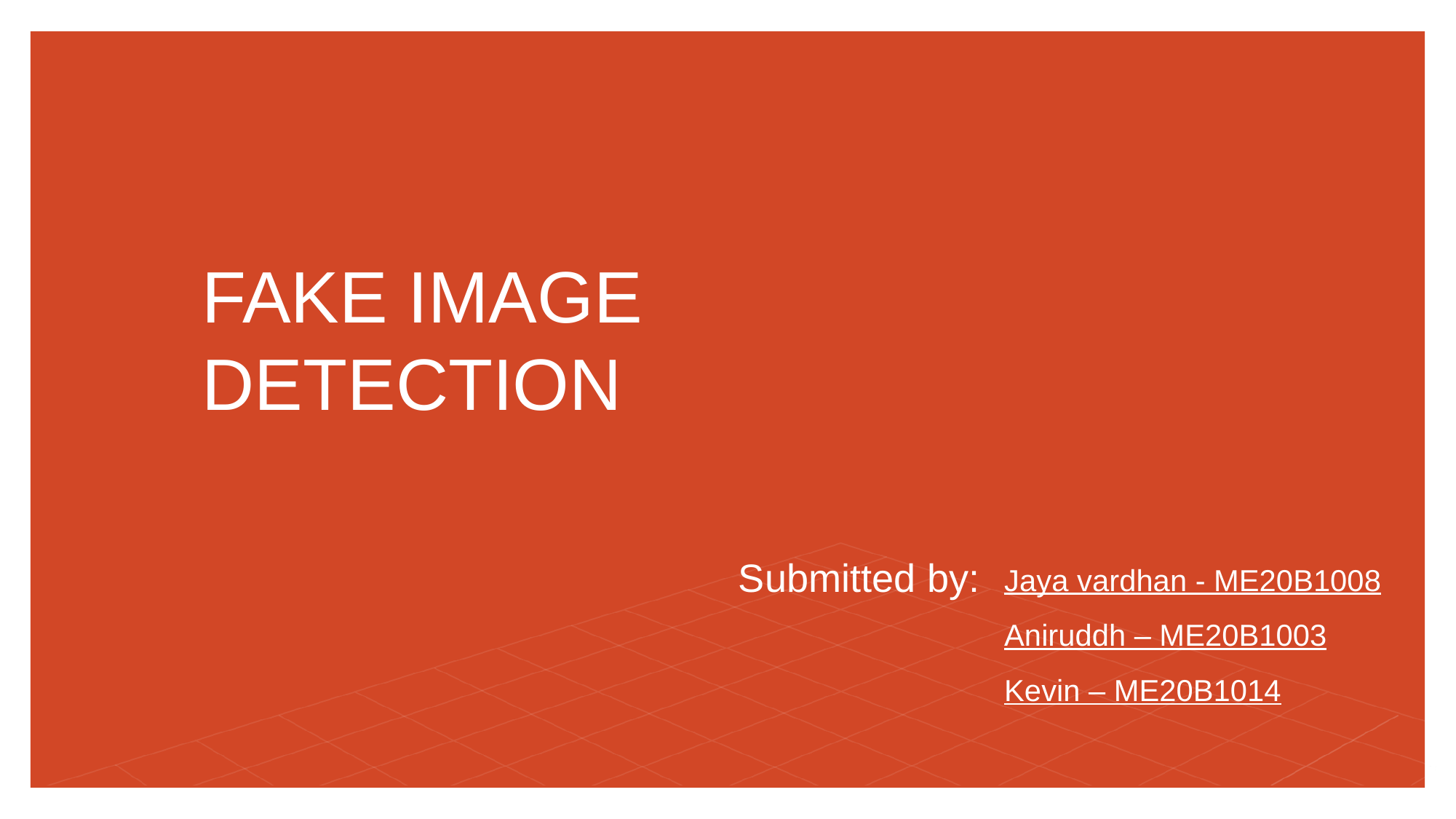

# FAKE IMAGE DETECTION
Jaya vardhan - ME20B1008
Aniruddh – ME20B1003
Kevin – ME20B1014

Submitted by: